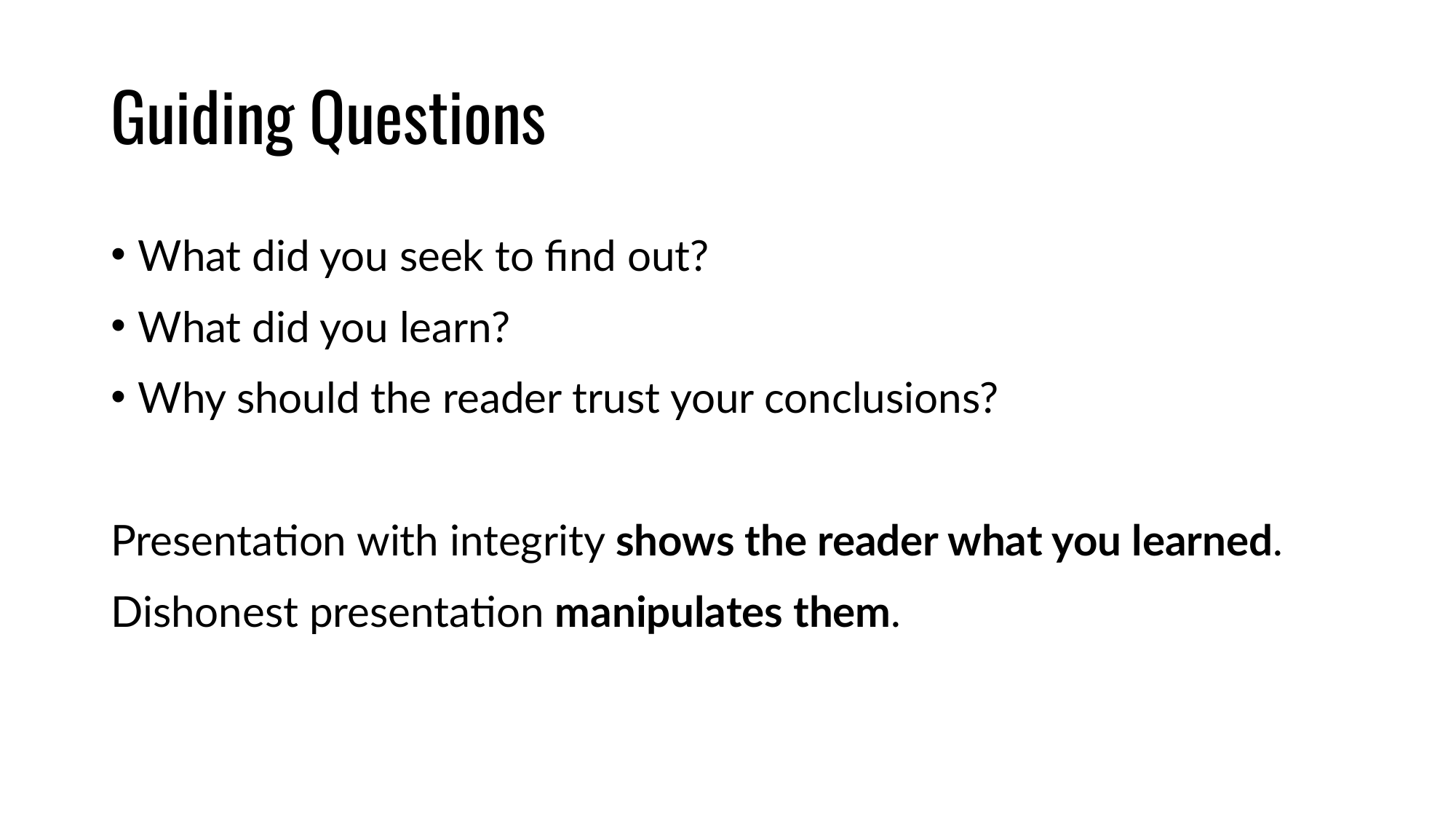

# Guiding Questions
What did you seek to find out?
What did you learn?
Why should the reader trust your conclusions?

Presentation with integrity shows the reader what you learned.
Dishonest presentation manipulates them.